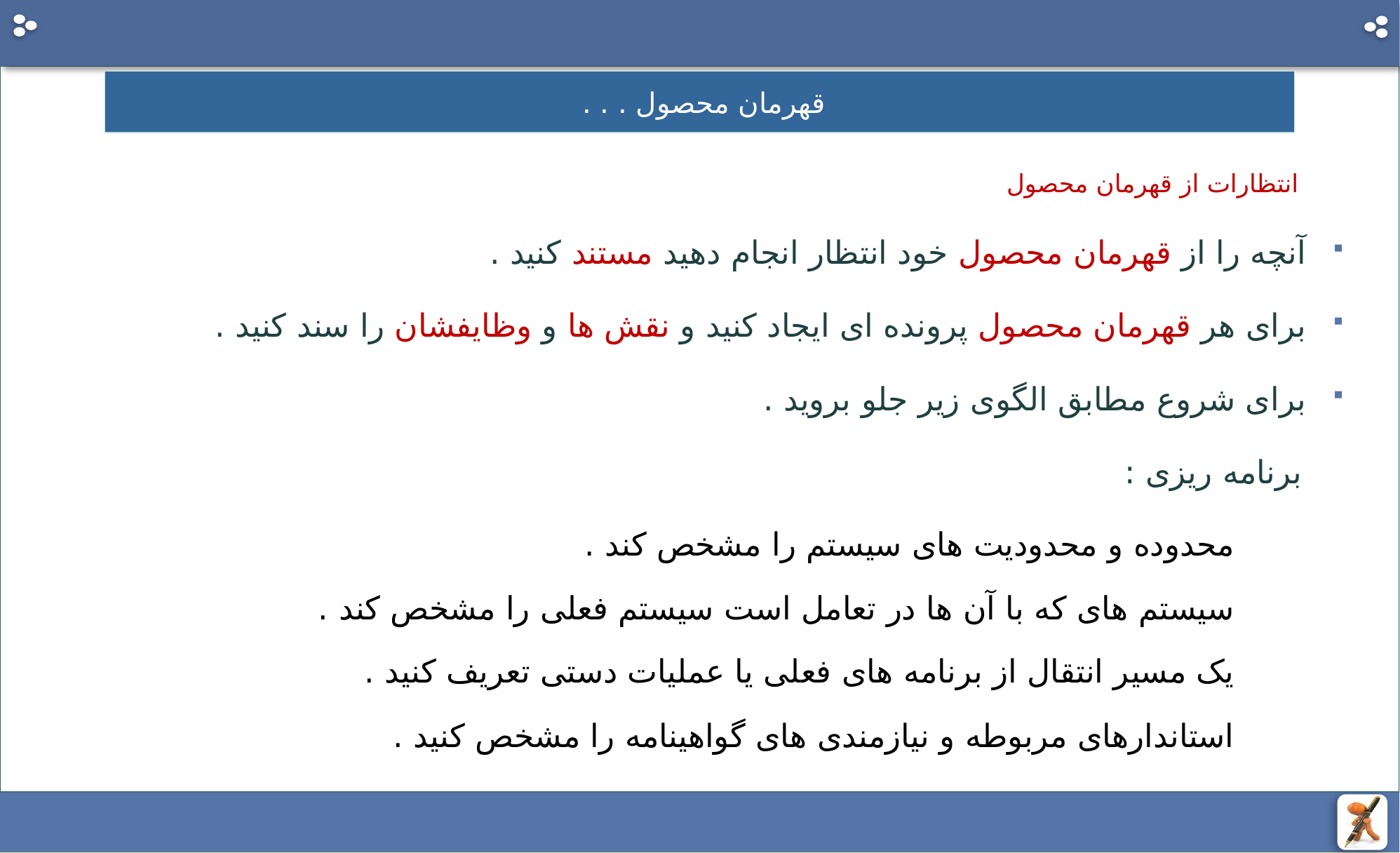

# قهرمان محصول . . .
     انتظارات از قهرمان محصول
آنچه را از قهرمان محصول خود انتظار انجام دهید مستند کنید .
برای هر قهرمان محصول پرونده ای ایجاد کنید و نقش ها و وظایفشان را سند کنید .
برای شروع مطابق الگوی زیر جلو بروید .
    برنامه ریزی :
محدوده و محدودیت های سیستم را مشخص کند .
سیستم های که با آن ها در تعامل است سیستم فعلی را مشخص کند .
یک مسیر انتقال از برنامه های فعلی یا عملیات دستی تعریف کنید .
استاندارهای مربوطه و نیازمندی های گواهینامه را مشخص کنید .